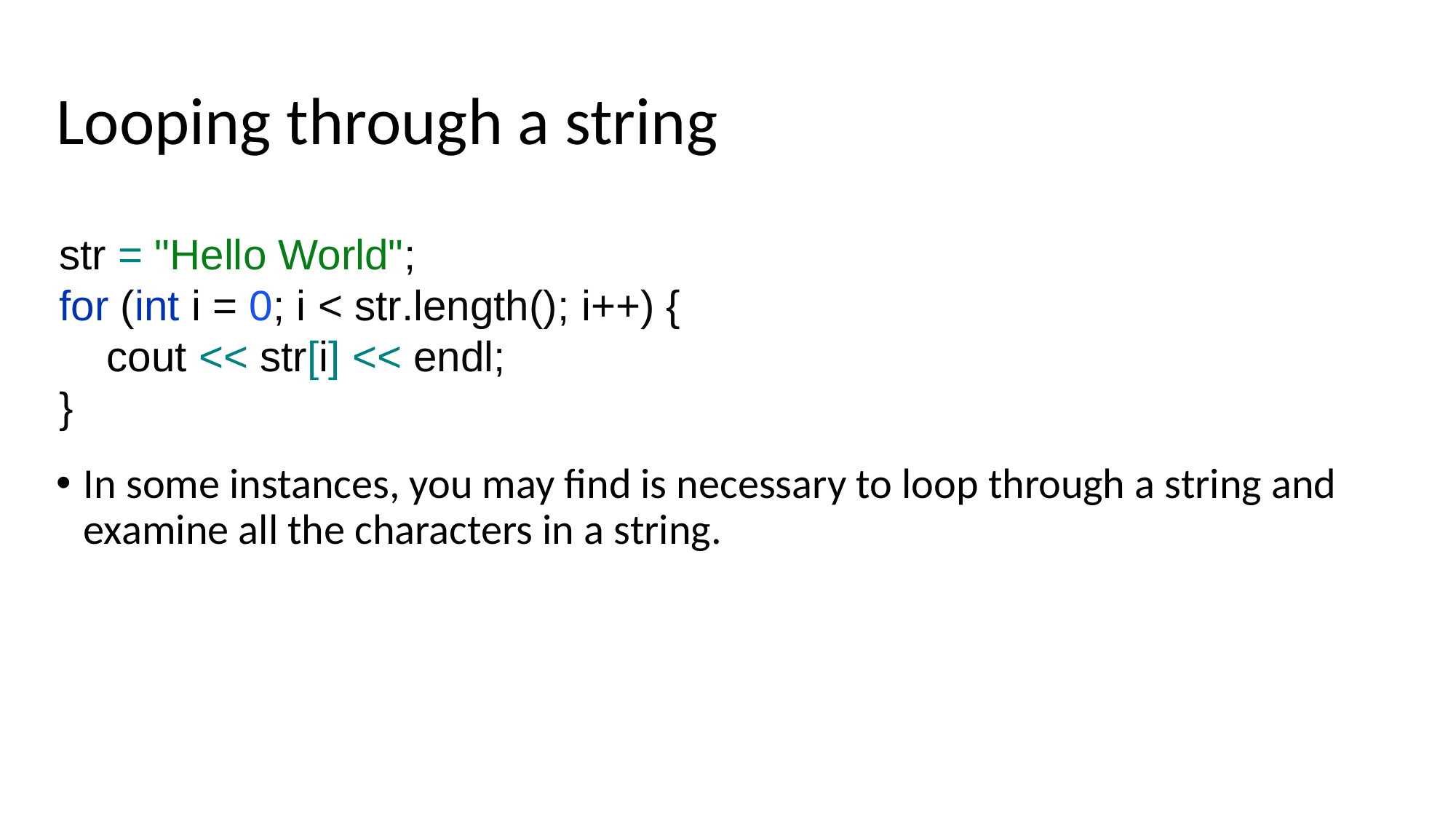

# Looping through a string
str = "Hello World";
for (int i = 0; i < str.length(); i++) {
    cout << str[i] << endl;
}
In some instances, you may find is necessary to loop through a string and examine all the characters in a string.